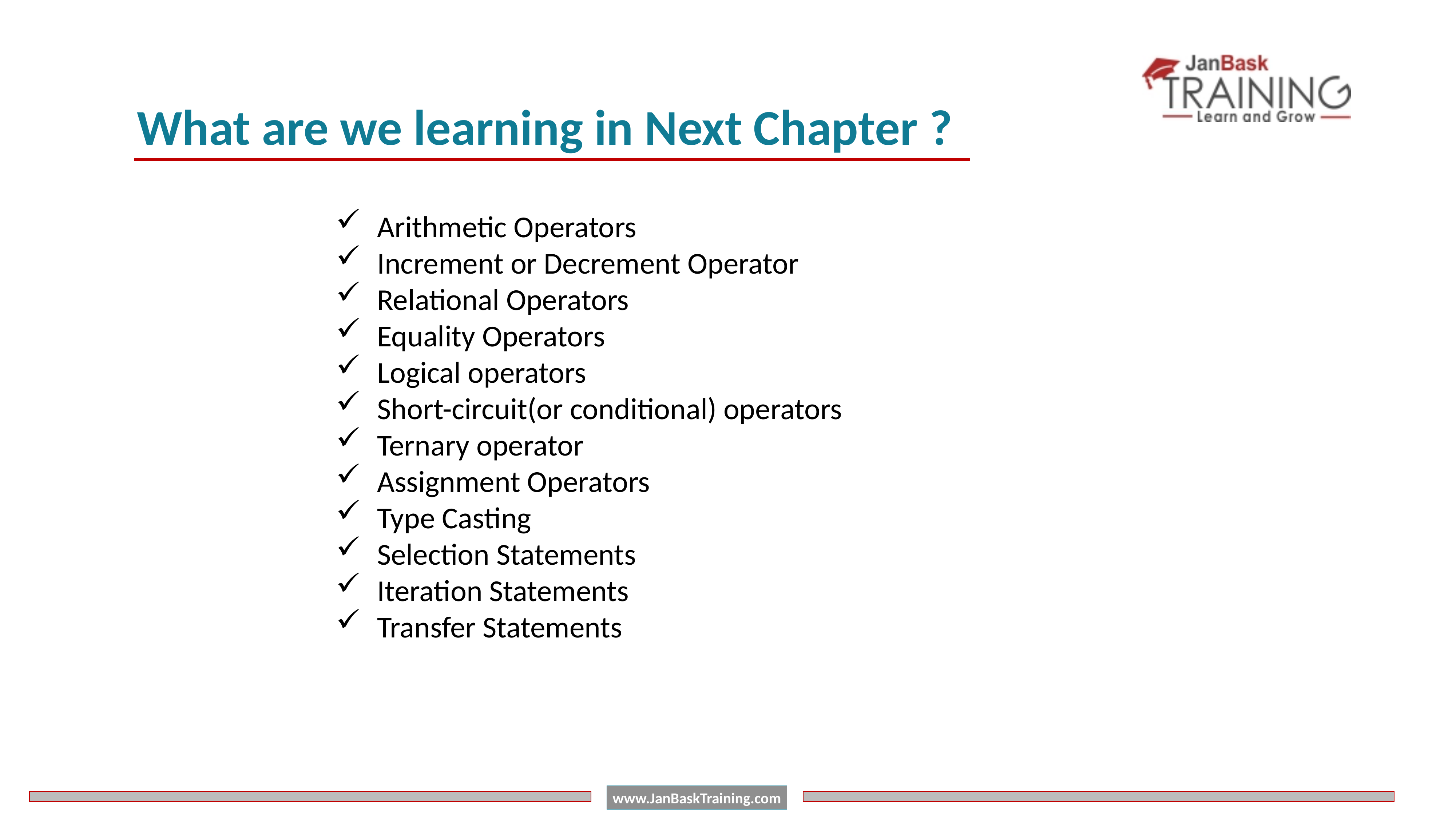

What are we learning in Next Chapter ?
Arithmetic Operators
Increment or Decrement Operator
Relational Operators
Equality Operators
Logical operators
Short-circuit(or conditional) operators
Ternary operator
Assignment Operators
Type Casting
Selection Statements
Iteration Statements
Transfer Statements